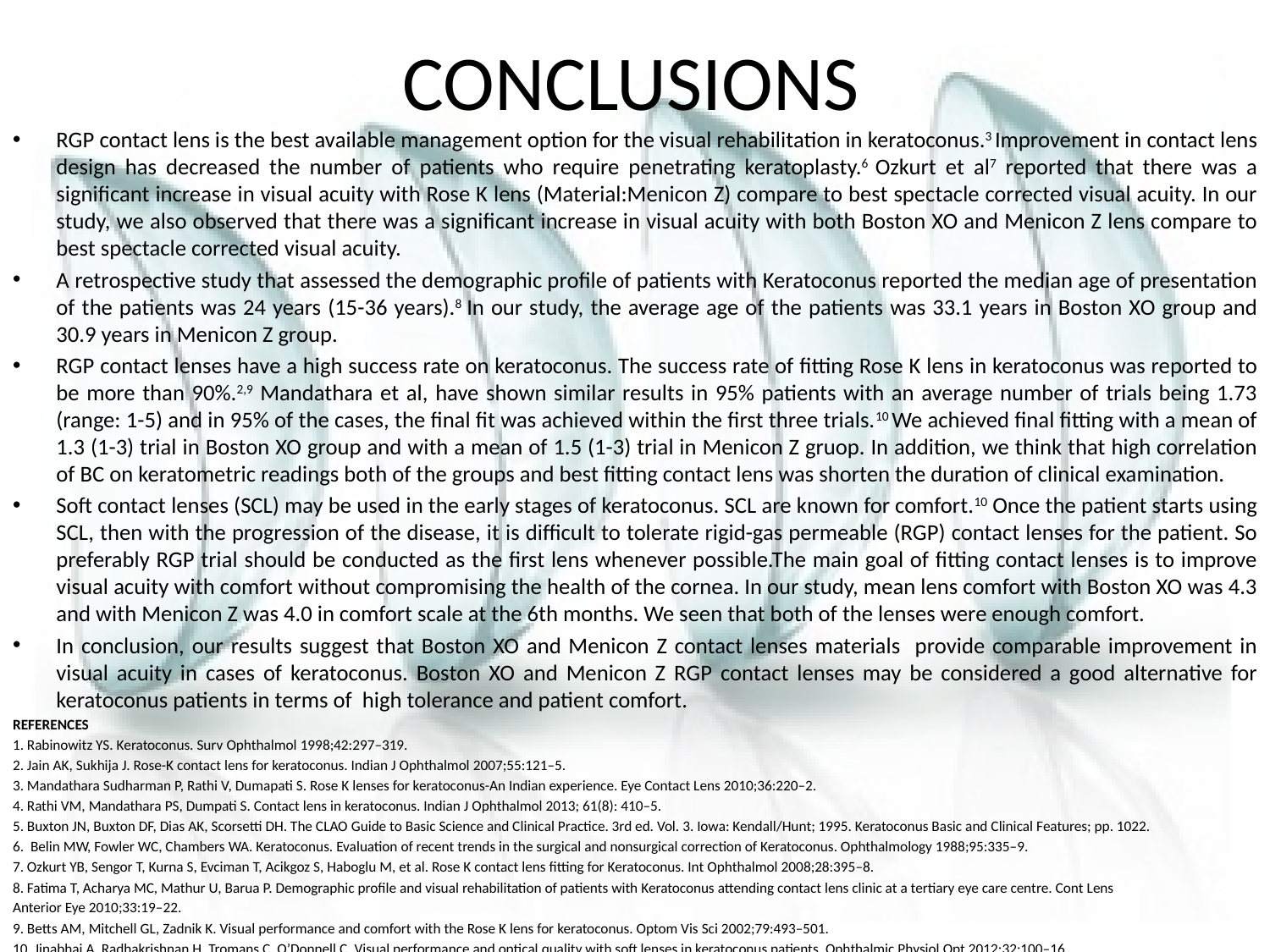

# CONCLUSIONS
RGP contact lens is the best available management option for the visual rehabilitation in keratoconus.3 Improvement in contact lens design has decreased the number of patients who require penetrating keratoplasty.6 Ozkurt et al7 reported that there was a significant increase in visual acuity with Rose K lens (Material:Menicon Z) compare to best spectacle corrected visual acuity. In our study, we also observed that there was a significant increase in visual acuity with both Boston XO and Menicon Z lens compare to best spectacle corrected visual acuity.
A retrospective study that assessed the demographic profile of patients with Keratoconus reported the median age of presentation of the patients was 24 years (15-36 years).8 In our study, the average age of the patients was 33.1 years in Boston XO group and 30.9 years in Menicon Z group.
RGP contact lenses have a high success rate on keratoconus. The success rate of fitting Rose K lens in keratoconus was reported to be more than 90%.2,9 Mandathara et al, have shown similar results in 95% patients with an average number of trials being 1.73 (range: 1-5) and in 95% of the cases, the final fit was achieved within the first three trials.10 We achieved final fitting with a mean of 1.3 (1-3) trial in Boston XO group and with a mean of 1.5 (1-3) trial in Menicon Z gruop. In addition, we think that high correlation of BC on keratometric readings both of the groups and best fitting contact lens was shorten the duration of clinical examination.
Soft contact lenses (SCL) may be used in the early stages of keratoconus. SCL are known for comfort.10 Once the patient starts using SCL, then with the progression of the disease, it is difficult to tolerate rigid-gas permeable (RGP) contact lenses for the patient. So preferably RGP trial should be conducted as the first lens whenever possible.The main goal of fitting contact lenses is to improve visual acuity with comfort without compromising the health of the cornea. In our study, mean lens comfort with Boston XO was 4.3 and with Menicon Z was 4.0 in comfort scale at the 6th months. We seen that both of the lenses were enough comfort.
In conclusion, our results suggest that Boston XO and Menicon Z contact lenses materials  provide comparable improvement in visual acuity in cases of keratoconus. Boston XO and Menicon Z RGP contact lenses may be considered a good alternative for keratoconus patients in terms of  high tolerance and patient comfort.
REFERENCES
1. Rabinowitz YS. Keratoconus. Surv Ophthalmol 1998;42:297–319.
2. Jain AK, Sukhija J. Rose-K contact lens for keratoconus. Indian J Ophthalmol 2007;55:121–5.
3. Mandathara Sudharman P, Rathi V, Dumapati S. Rose K lenses for keratoconus-An Indian experience. Eye Contact Lens 2010;36:220–2.
4. Rathi VM, Mandathara PS, Dumpati S. Contact lens in keratoconus. Indian J Ophthalmol 2013; 61(8): 410–5.
5. Buxton JN, Buxton DF, Dias AK, Scorsetti DH. The CLAO Guide to Basic Science and Clinical Practice. 3rd ed. Vol. 3. Iowa: Kendall/Hunt; 1995. Keratoconus Basic and Clinical Features; pp. 1022.
6.  Belin MW, Fowler WC, Chambers WA. Keratoconus. Evaluation of recent trends in the surgical and nonsurgical correction of Keratoconus. Ophthalmology 1988;95:335–9.
7. Ozkurt YB, Sengor T, Kurna S, Evciman T, Acikgoz S, Haboglu M, et al. Rose K contact lens fitting for Keratoconus. Int Ophthalmol 2008;28:395–8.
8. Fatima T, Acharya MC, Mathur U, Barua P. Demographic profile and visual rehabilitation of patients with Keratoconus attending contact lens clinic at a tertiary eye care centre. Cont Lens
Anterior Eye 2010;33:19–22.
9. Betts AM, Mitchell GL, Zadnik K. Visual performance and comfort with the Rose K lens for keratoconus. Optom Vis Sci 2002;79:493–501.
10. Jinabhai A, Radhakrishnan H, Tromans C, O’Donnell C. Visual performance and optical quality with soft lenses in keratoconus patients. Ophthalmic Physiol Opt 2012;32:100–16.